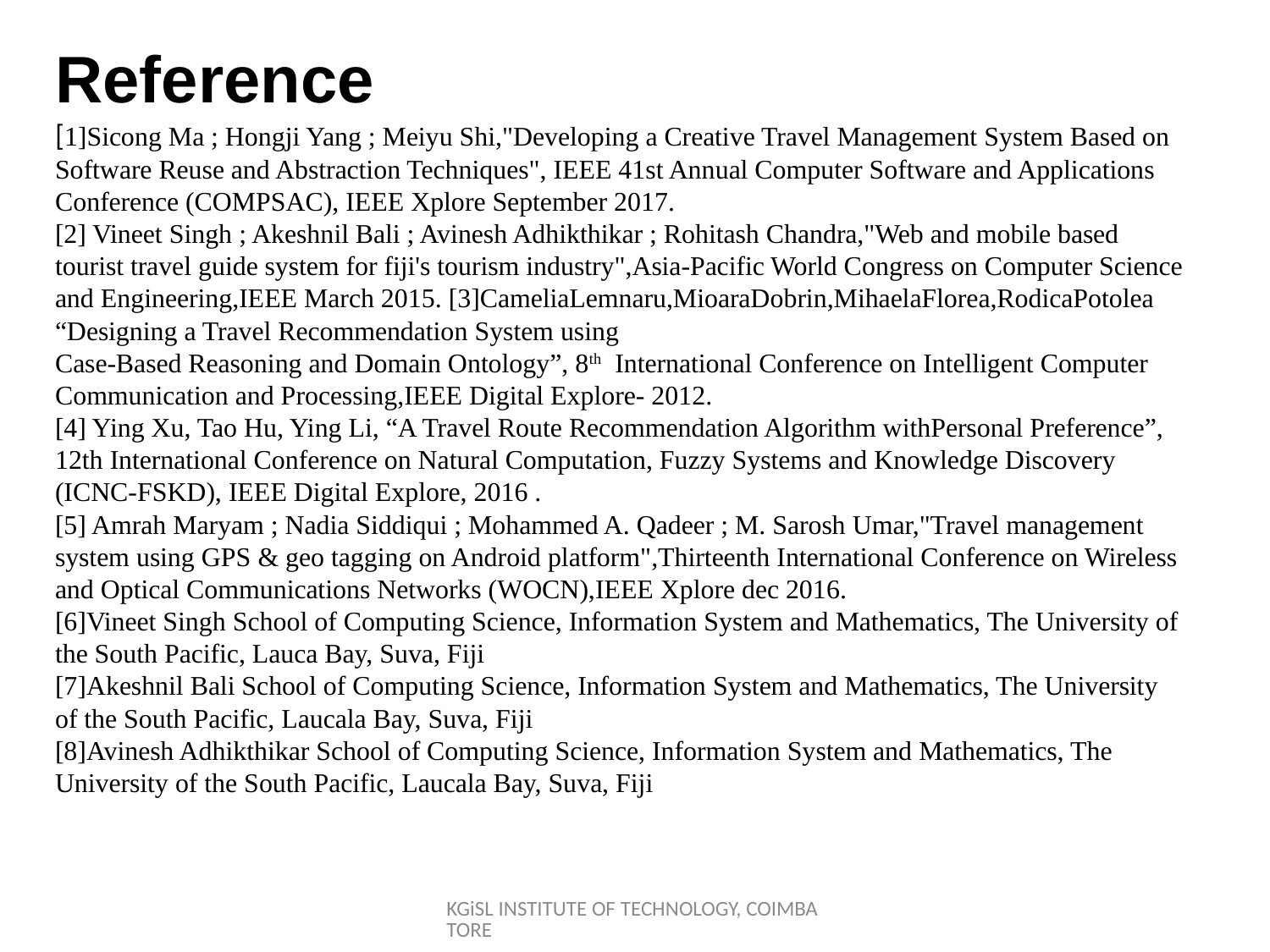

# Reference [1]Sicong Ma ; Hongji Yang ; Meiyu Shi,"Developing a Creative Travel Management System Based on Software Reuse and Abstraction Techniques", IEEE 41st Annual Computer Software and Applications Conference (COMPSAC), IEEE Xplore September 2017. [2] Vineet Singh ; Akeshnil Bali ; Avinesh Adhikthikar ; Rohitash Chandra,"Web and mobile based tourist travel guide system for fiji's tourism industry",Asia-Pacific World Congress on Computer Science and Engineering,IEEE March 2015. [3]CameliaLemnaru,MioaraDobrin,MihaelaFlorea,RodicaPotolea “Designing a Travel Recommendation System using Case-Based Reasoning and Domain Ontology”, 8th  International Conference on Intelligent Computer Communication and Processing,IEEE Digital Explore- 2012. [4] Ying Xu, Tao Hu, Ying Li, “A Travel Route Recommendation Algorithm withPersonal Preference”, 12th International Conference on Natural Computation, Fuzzy Systems and Knowledge Discovery (ICNC-FSKD), IEEE Digital Explore, 2016 . [5] Amrah Maryam ; Nadia Siddiqui ; Mohammed A. Qadeer ; M. Sarosh Umar,"Travel management system using GPS & geo tagging on Android platform",Thirteenth International Conference on Wireless and Optical Communications Networks (WOCN),IEEE Xplore dec 2016. [6]Vineet Singh School of Computing Science, Information System and Mathematics, The University of the South Pacific, Lauca Bay, Suva, Fiji [7]Akeshnil Bali School of Computing Science, Information System and Mathematics, The University of the South Pacific, Laucala Bay, Suva, Fiji [8]Avinesh Adhikthikar School of Computing Science, Information System and Mathematics, The University of the South Pacific, Laucala Bay, Suva, Fiji
KGiSL INSTITUTE OF TECHNOLOGY, COIMBATORE